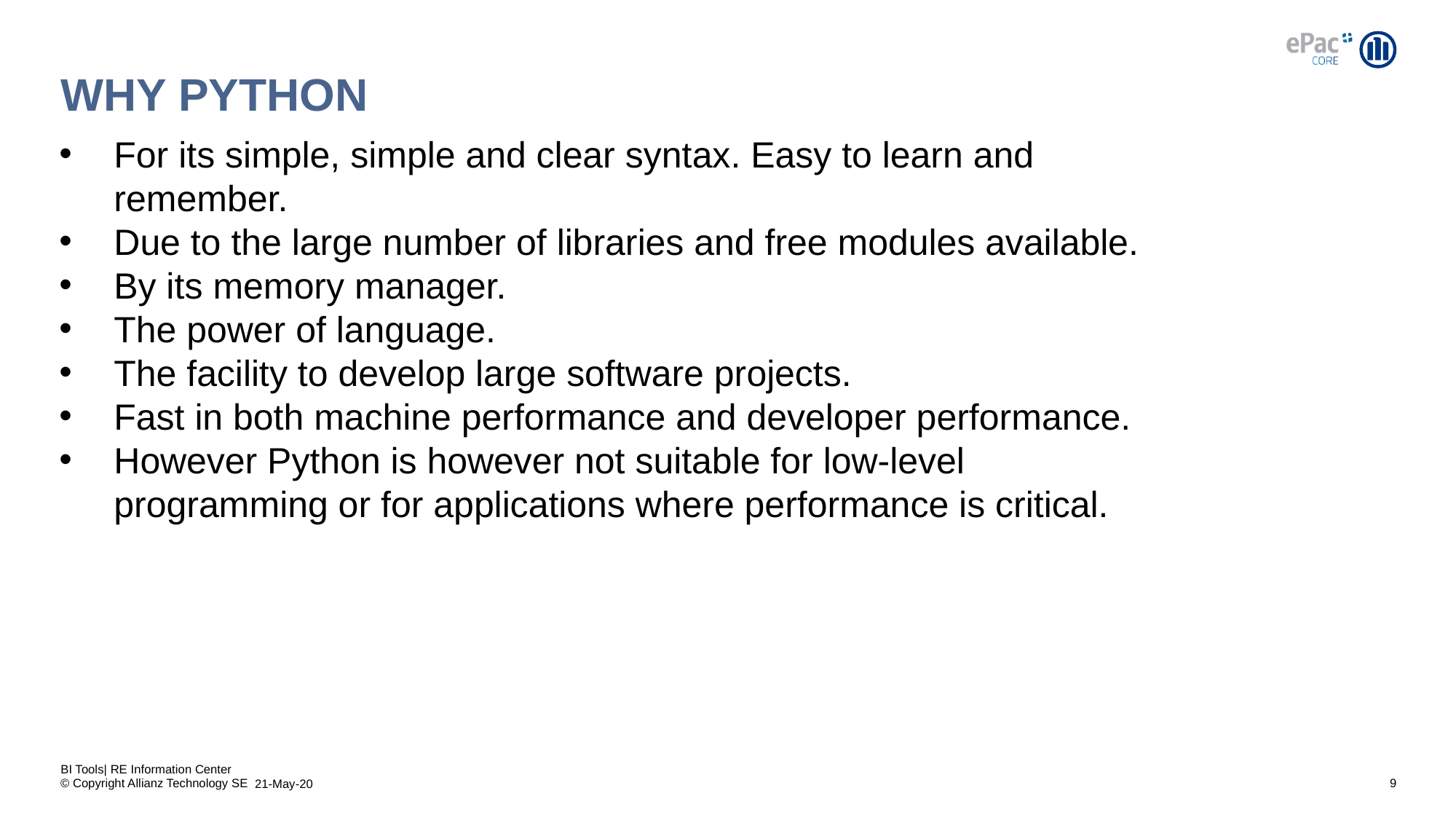

# WHY PYTHON
For its simple, simple and clear syntax. Easy to learn and remember.
Due to the large number of libraries and free modules available.
By its memory manager.
The power of language.
The facility to develop large software projects.
Fast in both machine performance and developer performance.
However Python is however not suitable for low-level programming or for applications where performance is critical.
BI Tools| RE Information Center
9
21-May-20